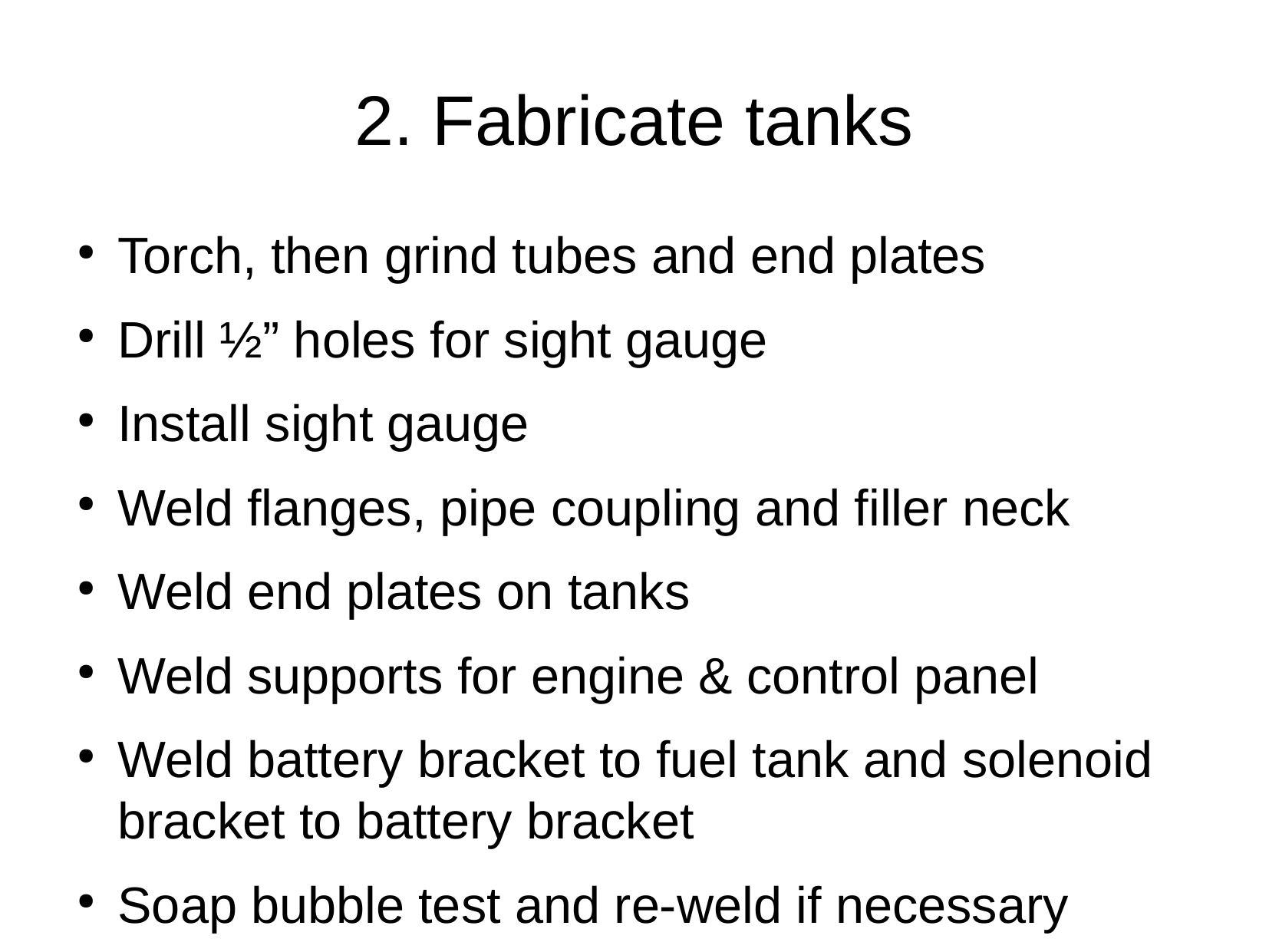

2. Fabricate tanks
Torch, then grind tubes and end plates
Drill ½” holes for sight gauge
Install sight gauge
Weld flanges, pipe coupling and filler neck
Weld end plates on tanks
Weld supports for engine & control panel
Weld battery bracket to fuel tank and solenoid bracket to battery bracket
Soap bubble test and re-weld if necessary
Drill smaller 7/16” holes & tap ¼” NPTF
Mask holes and paint